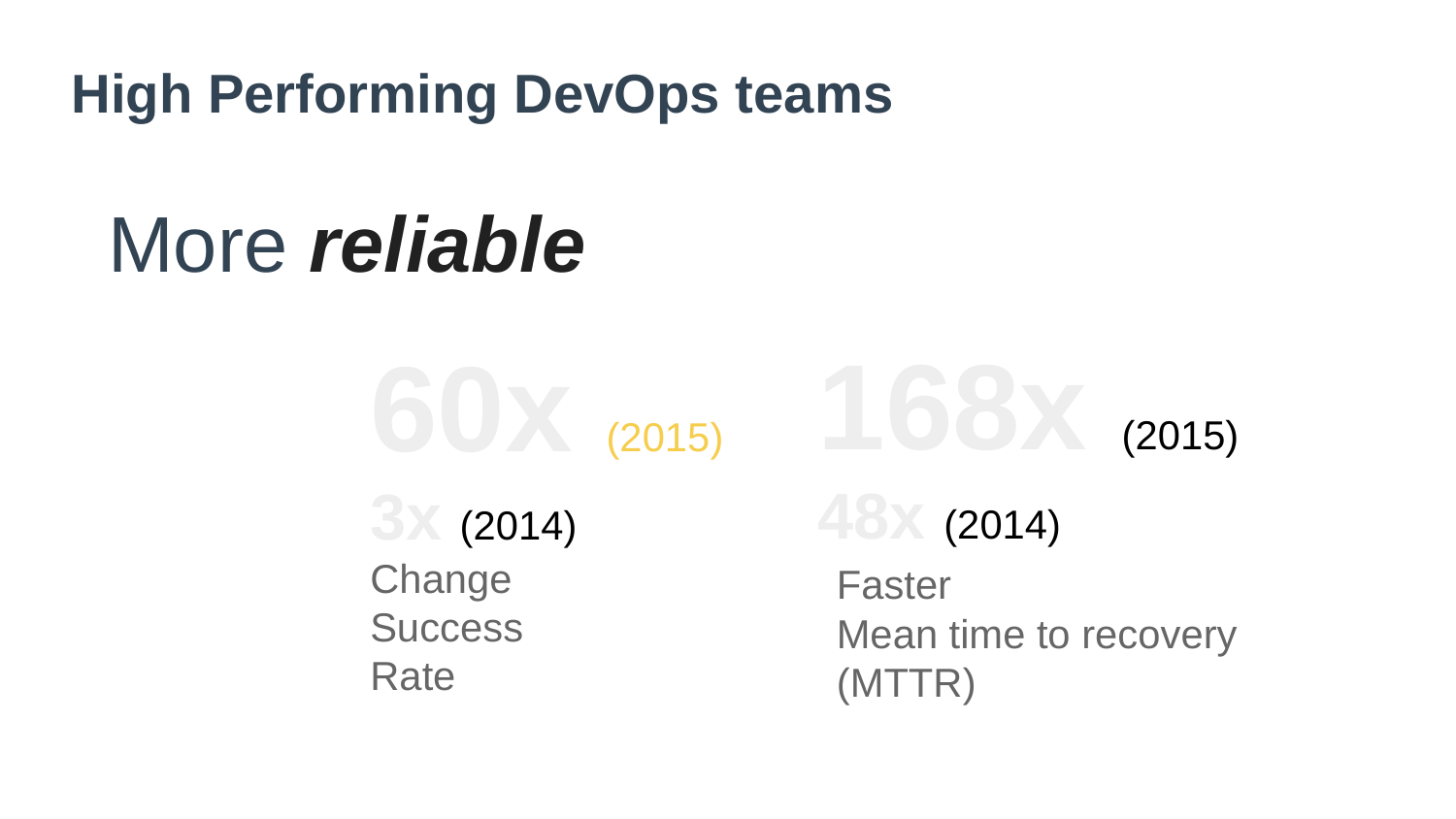

# High Performing DevOps teams
More reliable

168x (2015)
48x (2014)
60x (2015)
3x (2014)
Change
Success
Rate
Faster
Mean time to recovery
(MTTR)